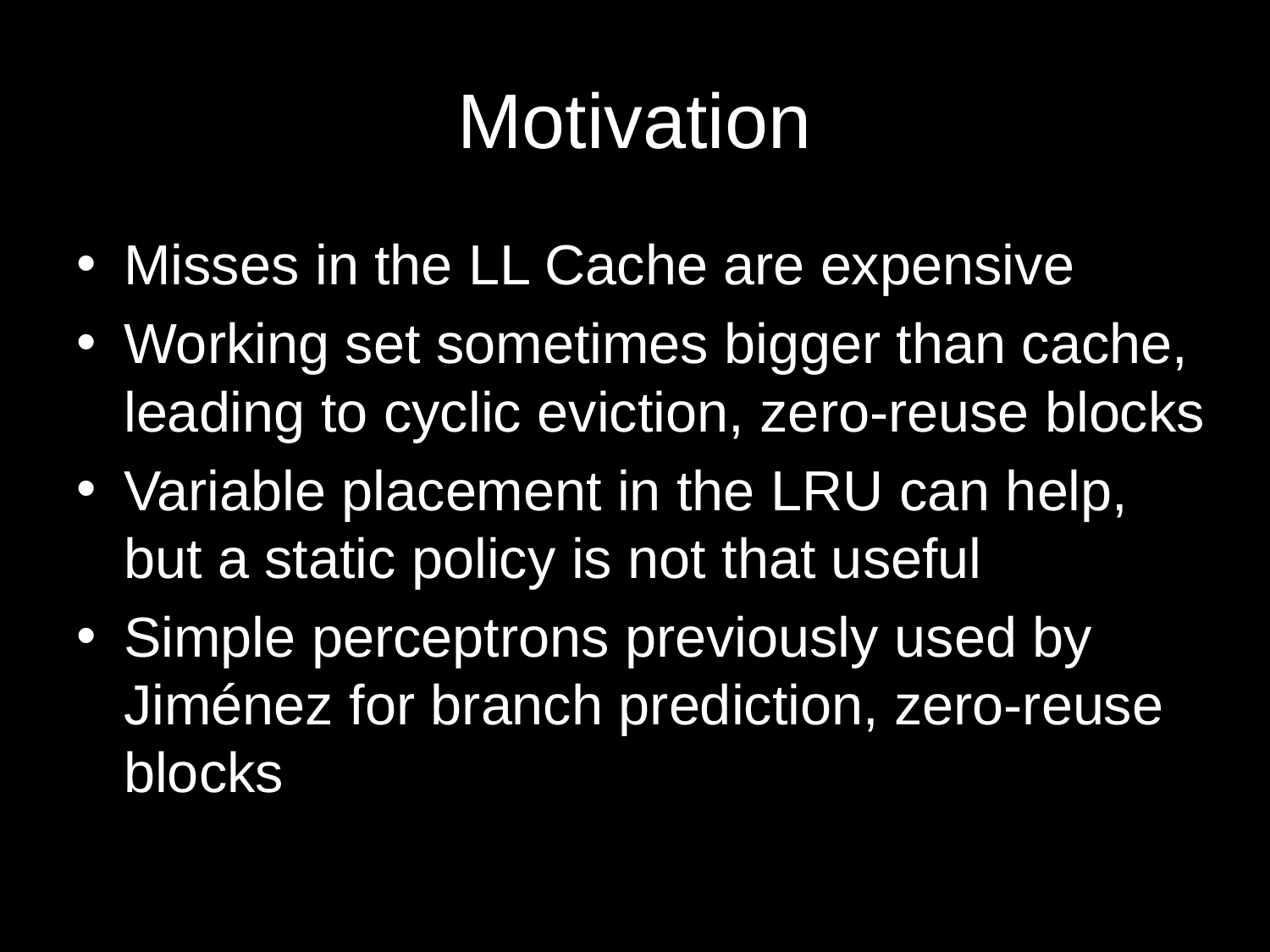

# Motivation
Misses in the LL Cache are expensive
Working set sometimes bigger than cache, leading to cyclic eviction, zero-reuse blocks
Variable placement in the LRU can help, but a static policy is not that useful
Simple perceptrons previously used by Jiménez for branch prediction, zero-reuse blocks